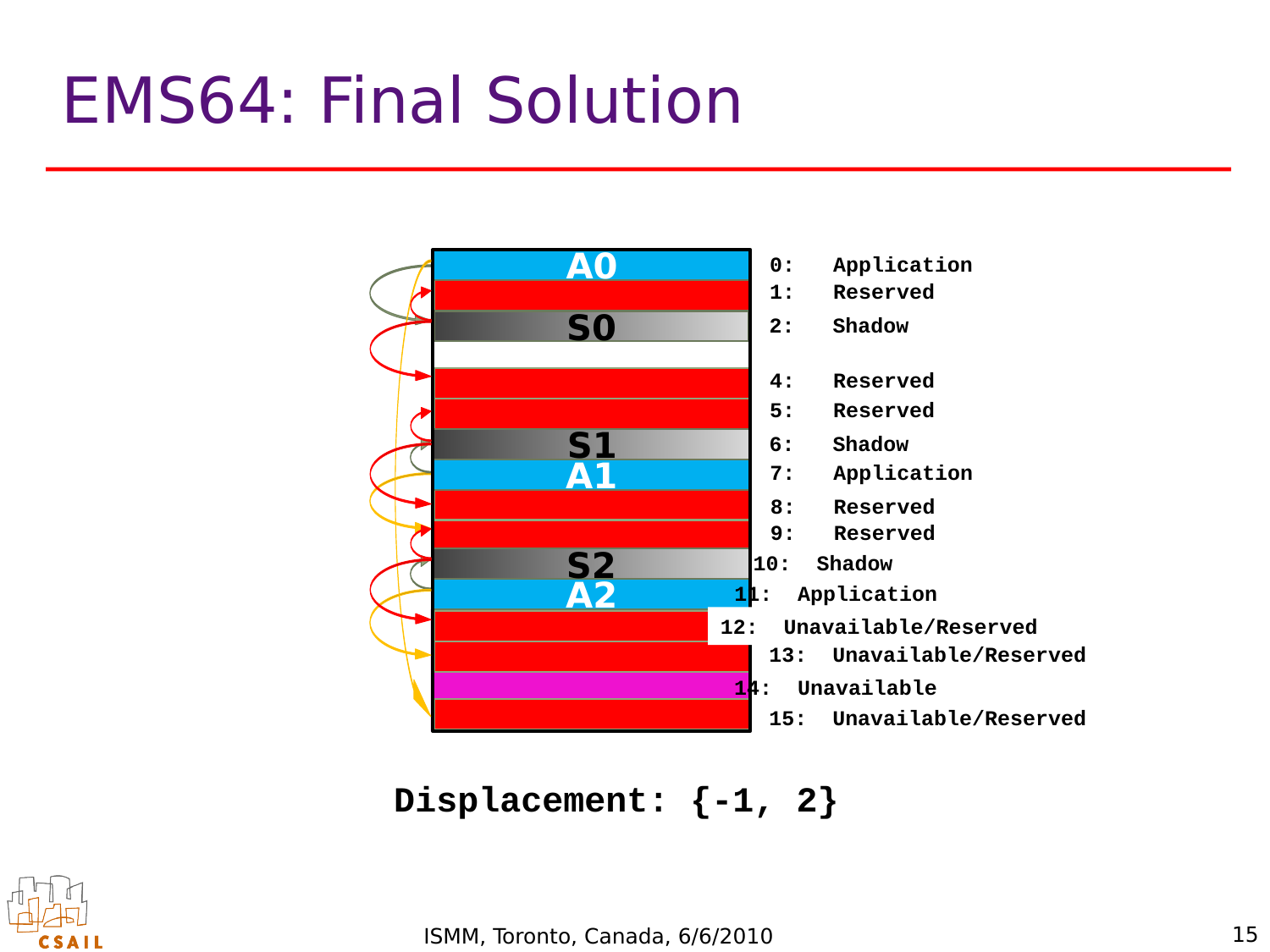

# EMS64: Final Solution
0:   Application

A0

1:   Reserved

2:   Shadow
S0

4:   Reserved

5:   Reserved

6:   Shadow
S1

7:   Application
A1

8:   Reserved

9:   Reserved

10:  Shadow
S2

11:  Application
A2

12:  Unavailable
12:  Unavailable/Reserved

13:  Unavailable/Reserved

14:  Unavailable
15:  Unavailable/Reserved

Displacement: {-1, 2}
15

ISMM, Toronto, Canada, 6/6/2010